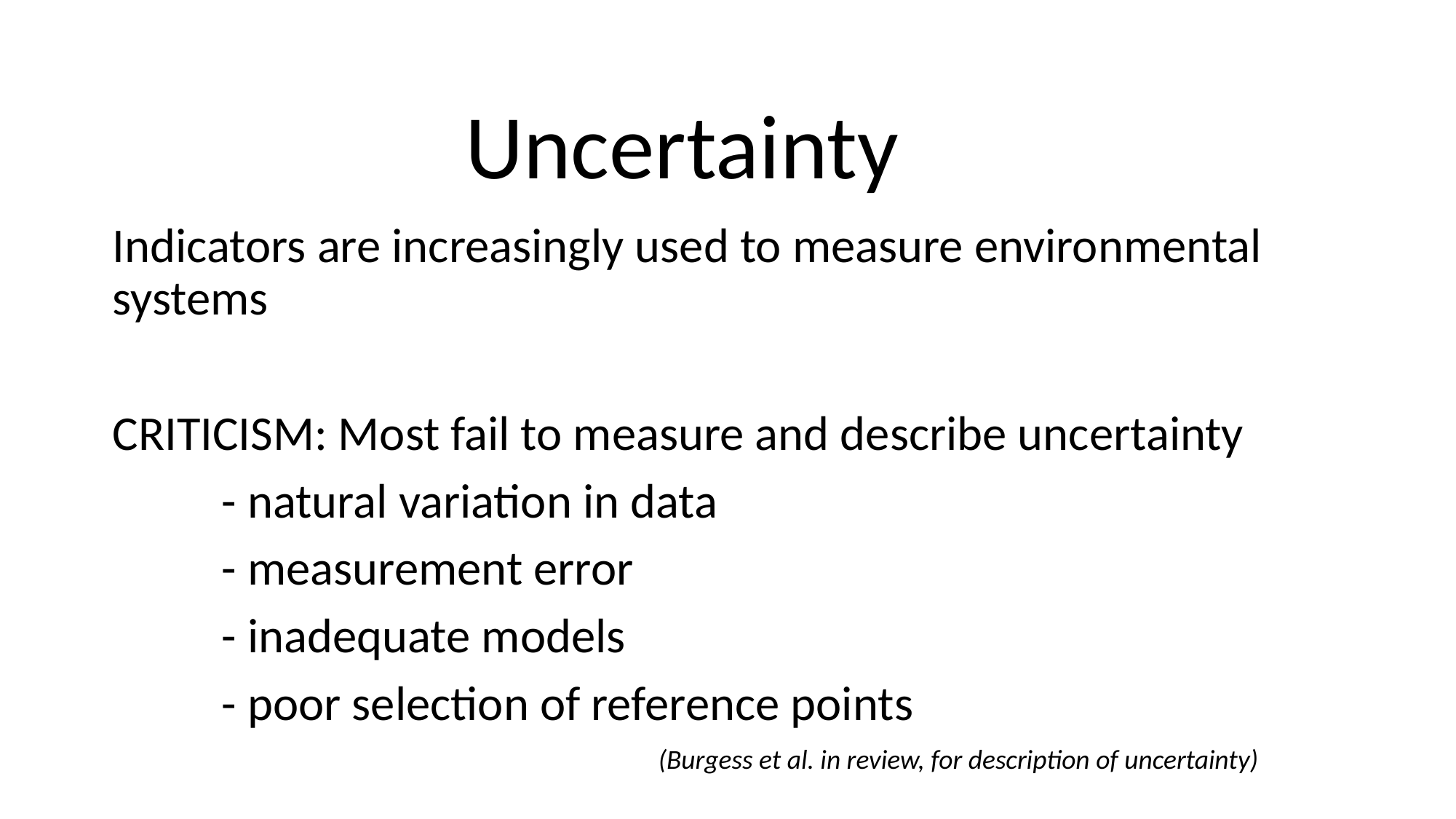

# Uncertainty
Indicators are increasingly used to measure environmental systems

CRITICISM: Most fail to measure and describe uncertainty
	- natural variation in data
          - measurement error
          - inadequate models
          - poor selection of reference points
					(Burgess et al. in review, for description of uncertainty)